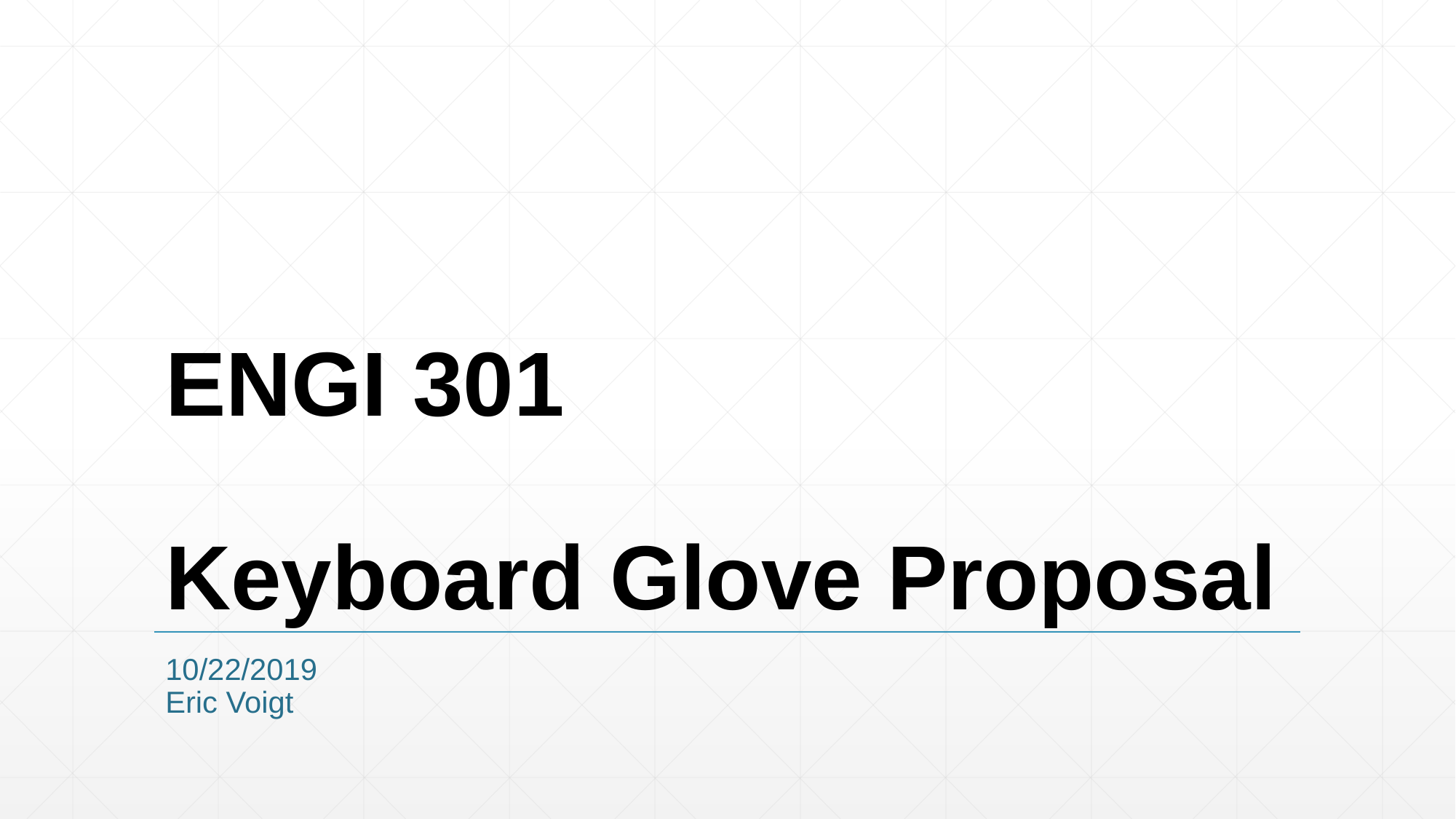

# ENGI 301 Keyboard Glove Proposal
10/22/2019
Eric Voigt